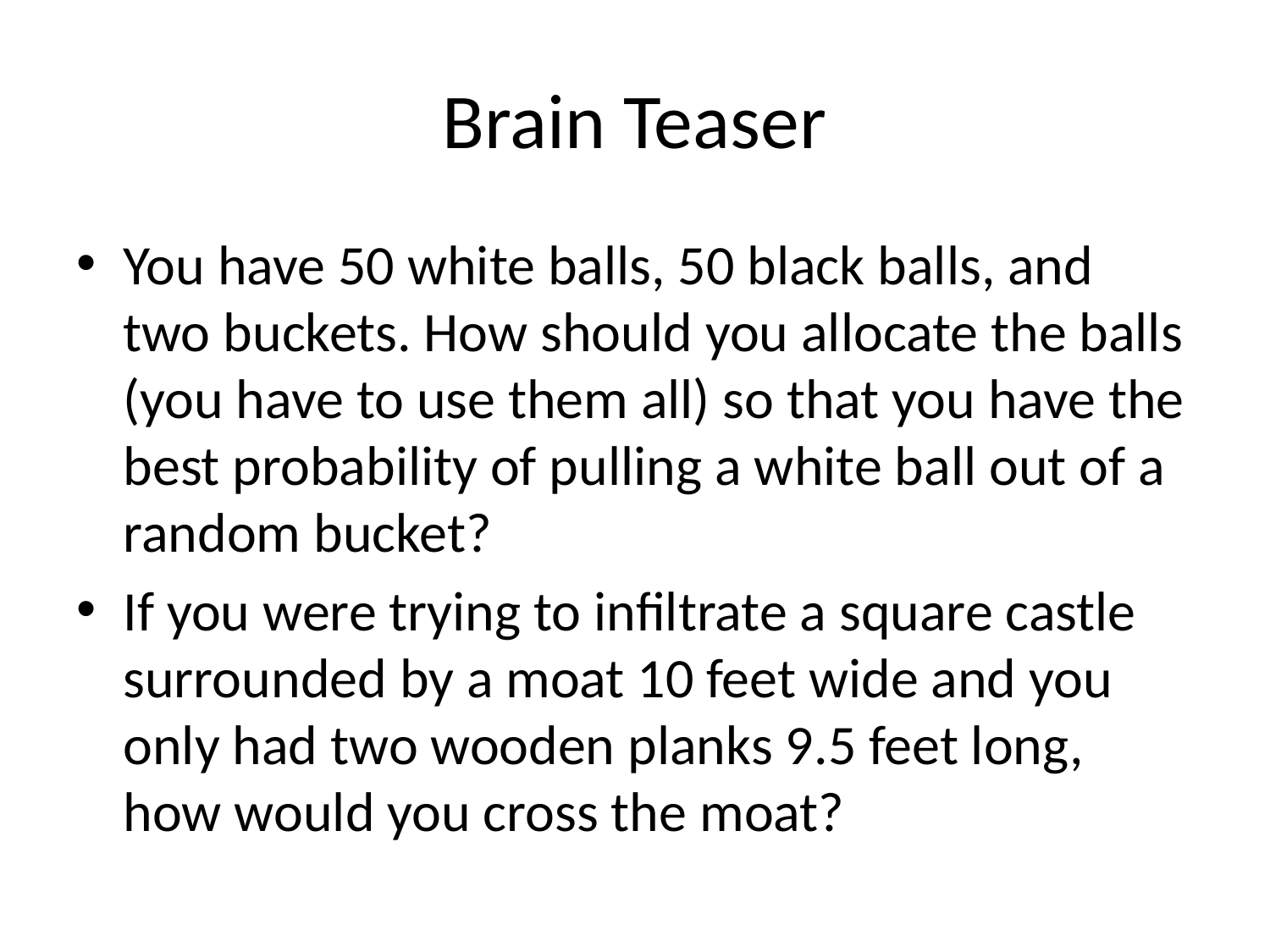

# Brain Teaser
You have 50 white balls, 50 black balls, and two buckets. How should you allocate the balls (you have to use them all) so that you have the best probability of pulling a white ball out of a random bucket?
If you were trying to infiltrate a square castle surrounded by a moat 10 feet wide and you only had two wooden planks 9.5 feet long, how would you cross the moat?